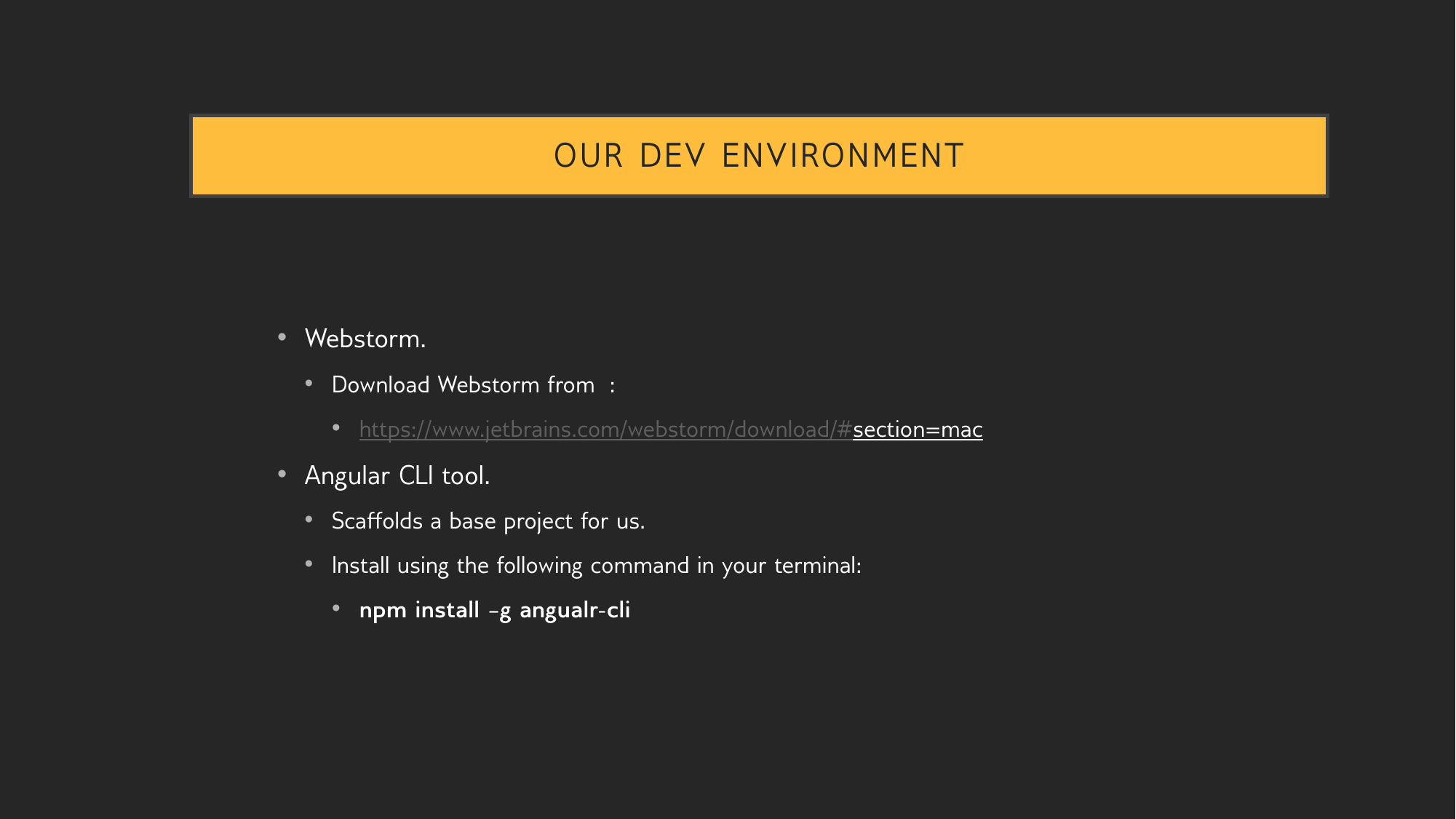

# Our Dev Environment
Webstorm.
Download Webstorm from  :
https://www.jetbrains.com/webstorm/download/#section=mac
Angular CLI tool.
Scaffolds a base project for us.
Install using the following command in your terminal:
npm install –g angualr-cli